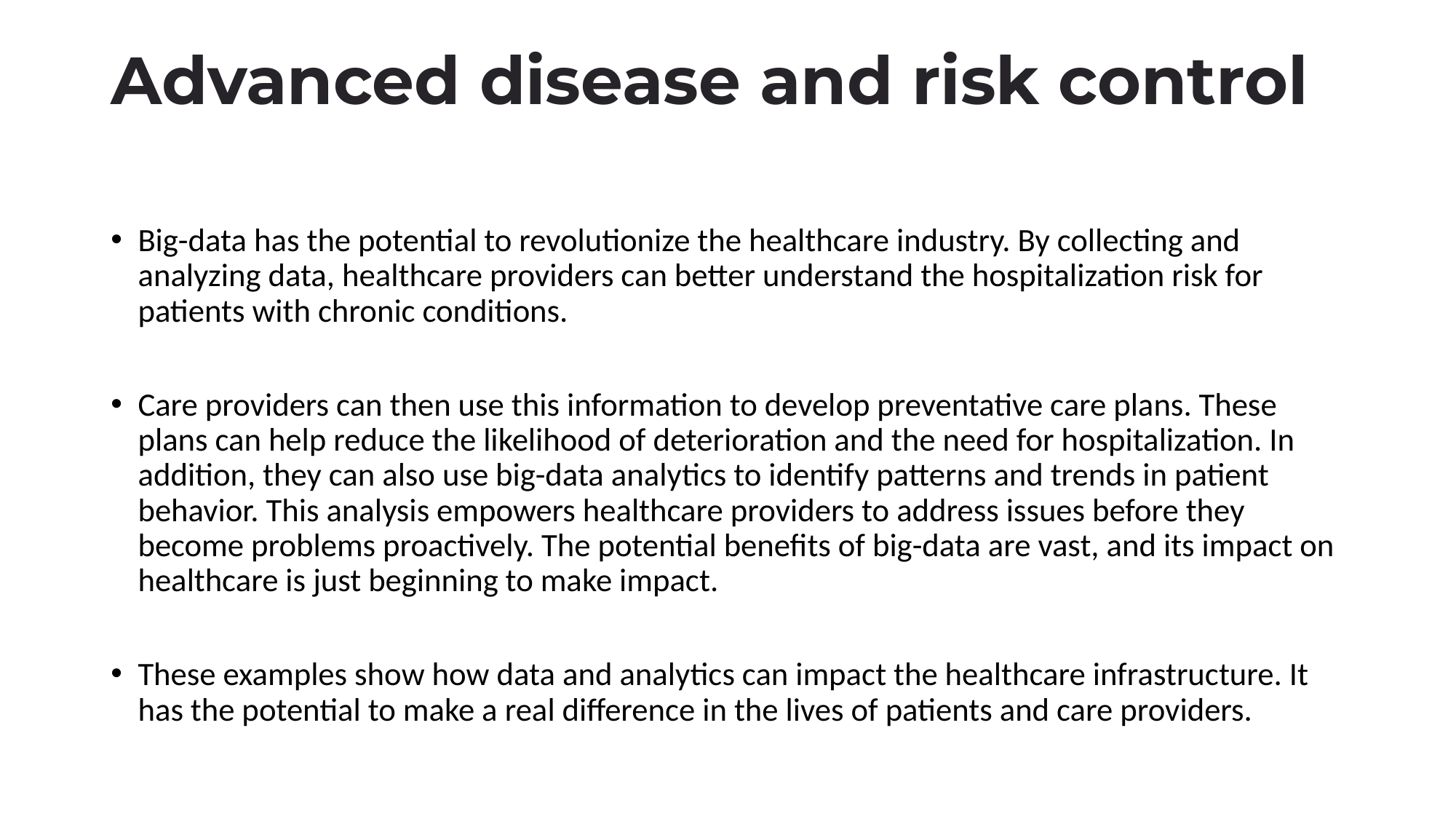

# Advanced disease and risk control
Big-data has the potential to revolutionize the healthcare industry. By collecting and analyzing data, healthcare providers can better understand the hospitalization risk for patients with chronic conditions.

Care providers can then use this information to develop preventative care plans. These plans can help reduce the likelihood of deterioration and the need for hospitalization. In addition, they can also use big-data analytics to identify patterns and trends in patient behavior. This analysis empowers healthcare providers to address issues before they become problems proactively. The potential benefits of big-data are vast, and its impact on healthcare is just beginning to make impact.

These examples show how data and analytics can impact the healthcare infrastructure. It has the potential to make a real difference in the lives of patients and care providers.